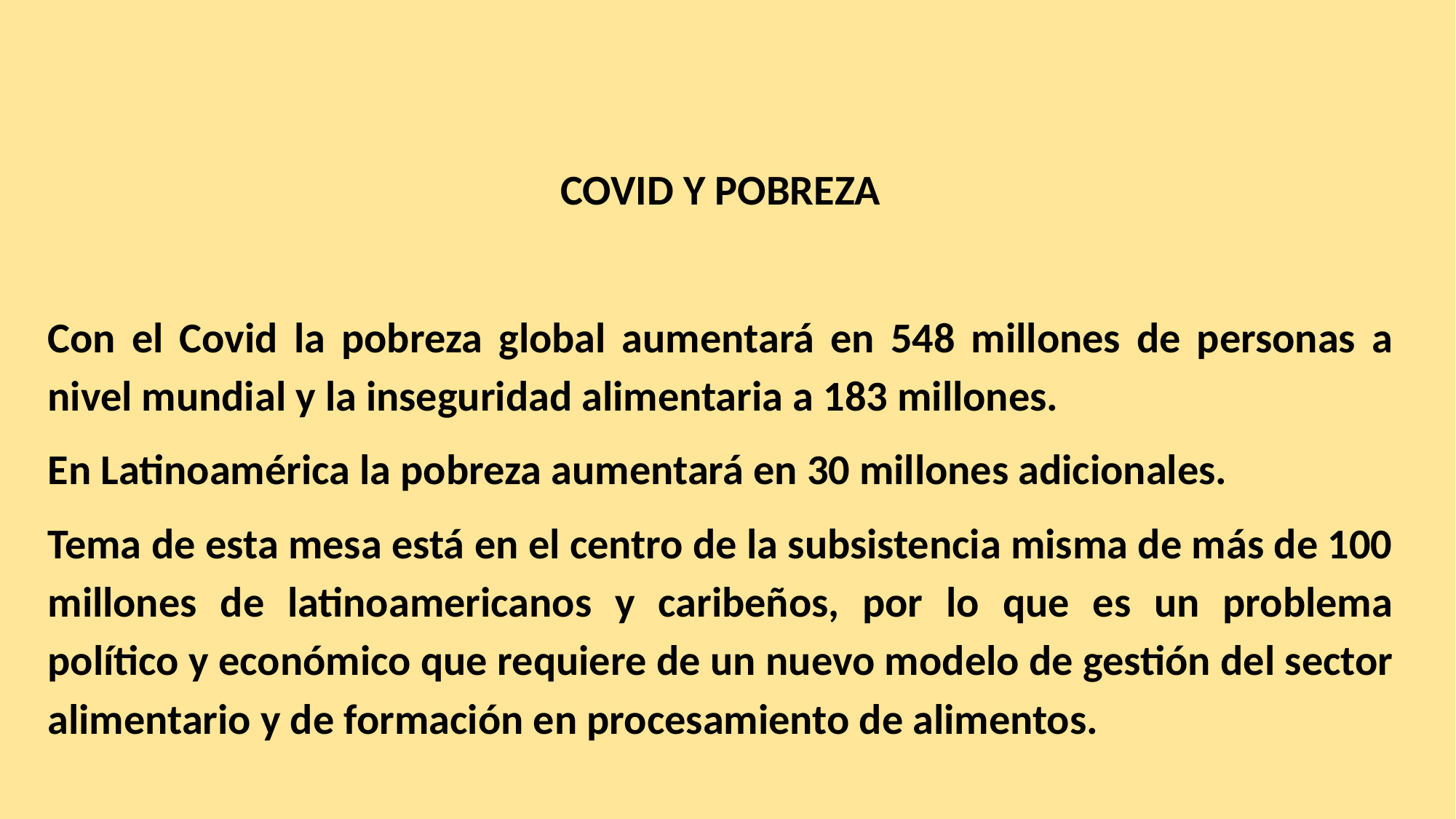

COVID Y POBREZA

Con el Covid la pobreza global aumentará en 548 millones de personas a nivel mundial y la inseguridad alimentaria a 183 millones.
En Latinoamérica la pobreza aumentará en 30 millones adicionales.
Tema de esta mesa está en el centro de la subsistencia misma de más de 100 millones de latinoamericanos y caribeños, por lo que es un problema político y económico que requiere de un nuevo modelo de gestión del sector alimentario y de formación en procesamiento de alimentos.